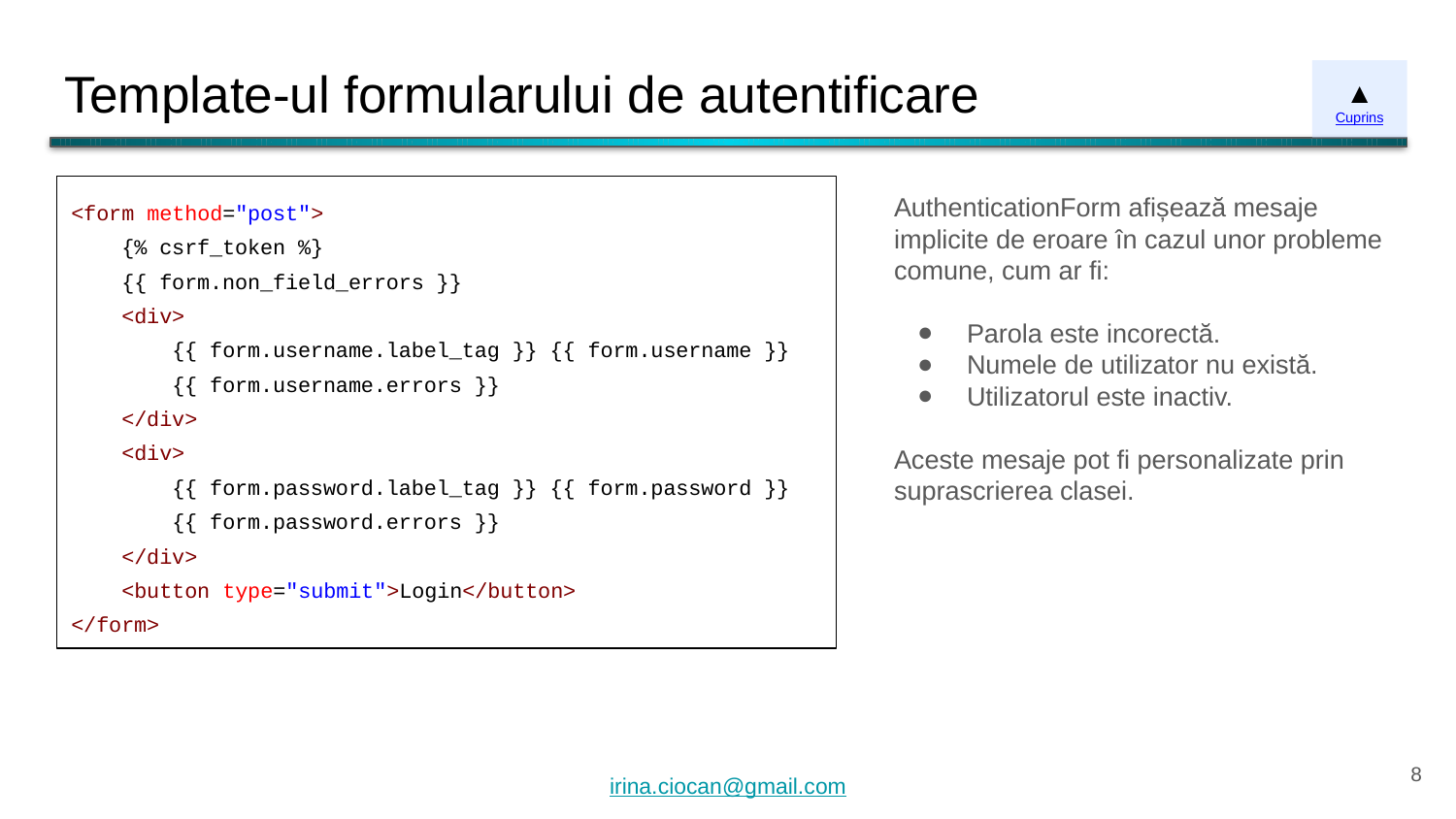

# Template-ul formularului de autentificare
▲
Cuprins

<form method="post">
    {% csrf_token %}
    {{ form.non_field_errors }}
    <div>
        {{ form.username.label_tag }} {{ form.username }}
        {{ form.username.errors }}
    </div>
    <div>
        {{ form.password.label_tag }} {{ form.password }}
        {{ form.password.errors }}
    </div>
    <button type="submit">Login</button>
</form>

AuthenticationForm afișează mesaje implicite de eroare în cazul unor probleme comune, cum ar fi:

Parola este incorectă.
Numele de utilizator nu există.
Utilizatorul este inactiv.

Aceste mesaje pot fi personalizate prin suprascrierea clasei.
8
irina.ciocan@gmail.com